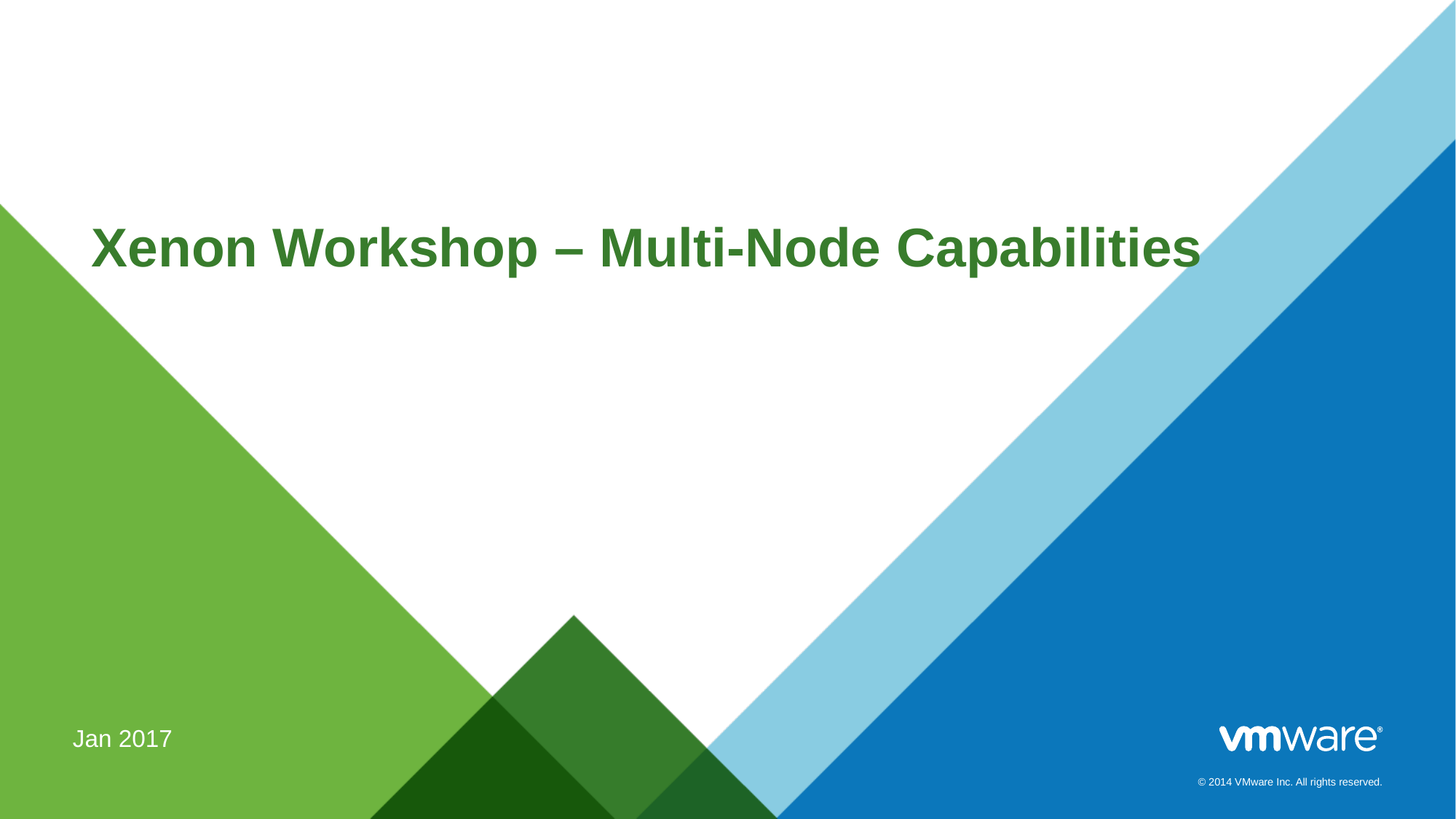

# Xenon Workshop – Multi-Node Capabilities

Jan 2017